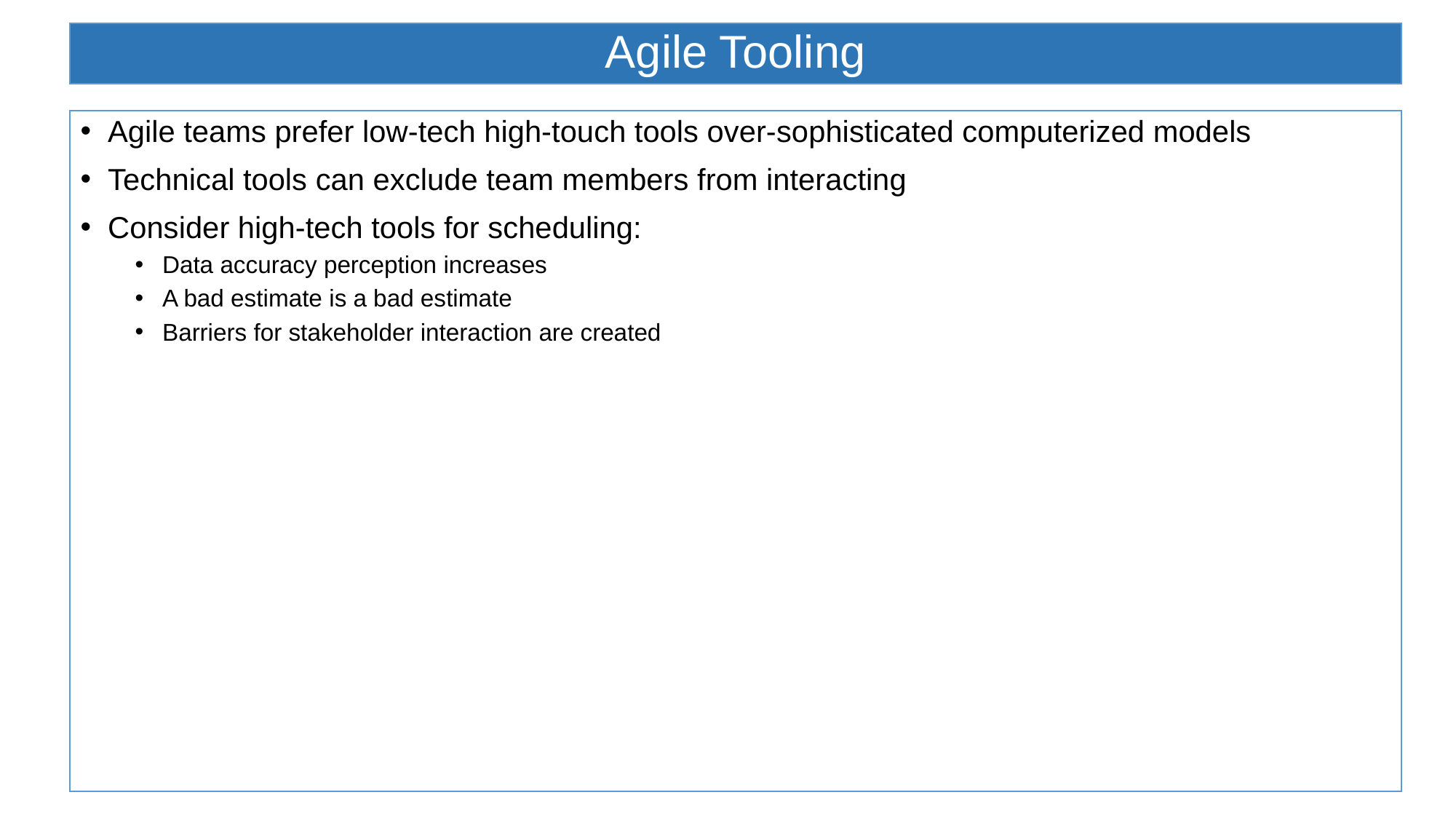

# Agile Tooling
Agile teams prefer low-tech high-touch tools over-sophisticated computerized models
Technical tools can exclude team members from interacting
Consider high-tech tools for scheduling:
Data accuracy perception increases
A bad estimate is a bad estimate
Barriers for stakeholder interaction are created